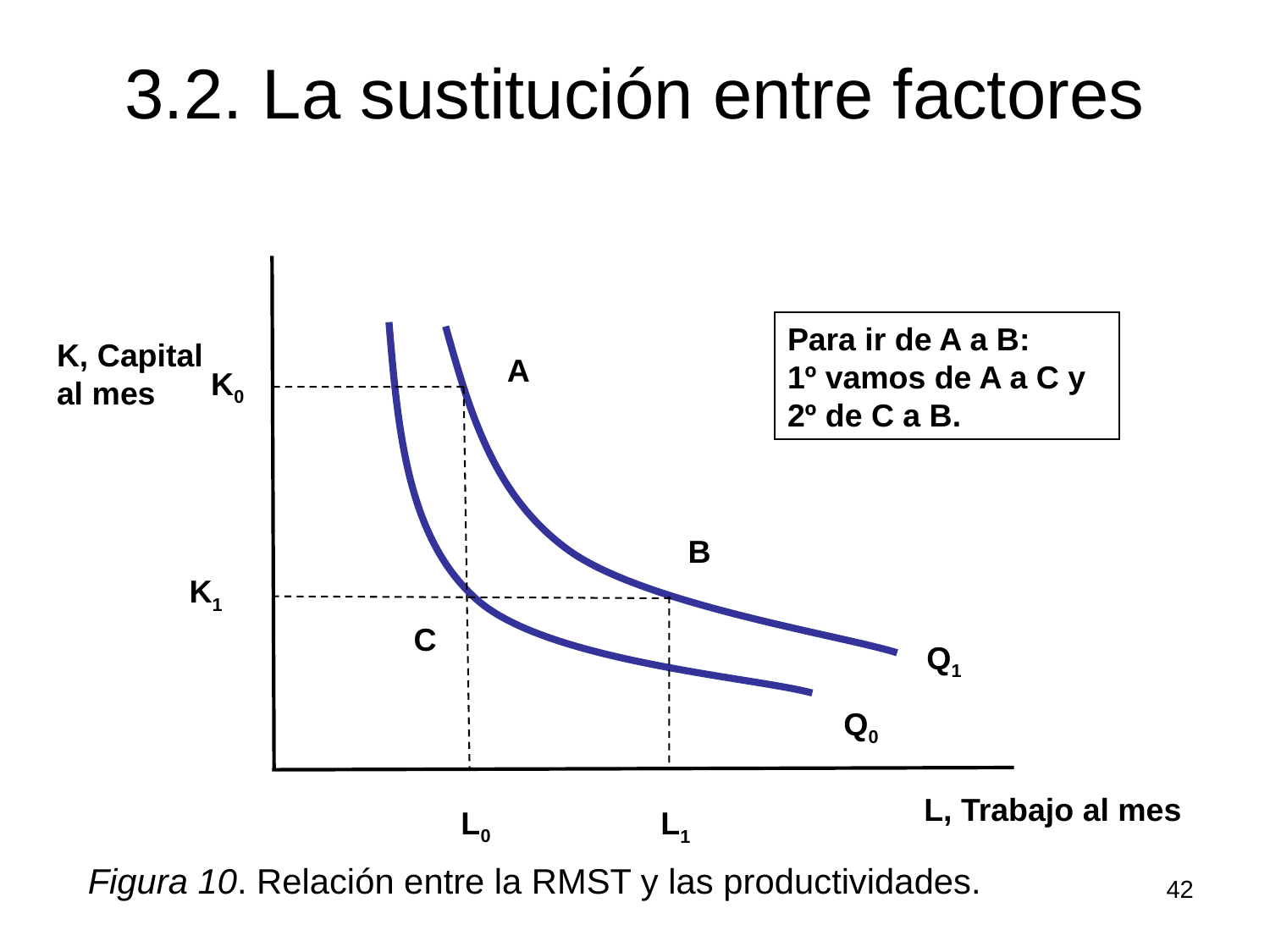

# 3.2. La sustitución entre factores

Para ir de A a B:
1º vamos de A a C y
2º de C a B.

K, Capital
al mes
A
K0

B
K1

C
Q1
Q0

L, Trabajo al mes
L0
L1
Figura 10. Relación entre la RMST y las productividades.
42